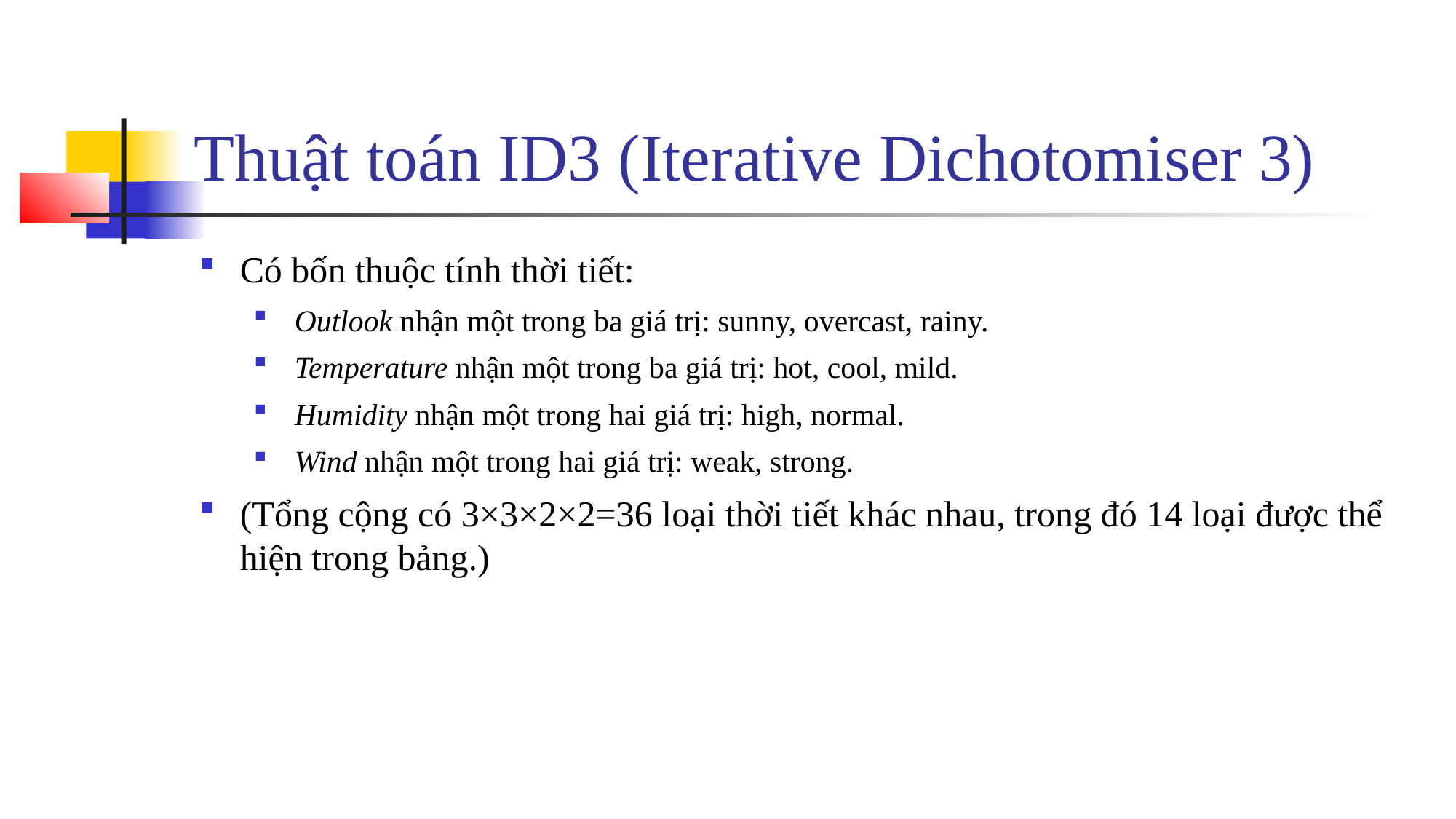

# Thuật toán ID3 (Iterative Dichotomiser 3)
Có bốn thuộc tính thời tiết:
Outlook nhận một trong ba giá trị: sunny, overcast, rainy.
Temperature nhận một trong ba giá trị: hot, cool, mild.
Humidity nhận một trong hai giá trị: high, normal.
Wind nhận một trong hai giá trị: weak, strong.
(Tổng cộng có 3×3×2×2=36 loại thời tiết khác nhau, trong đó 14 loại được thể hiện trong bảng.)